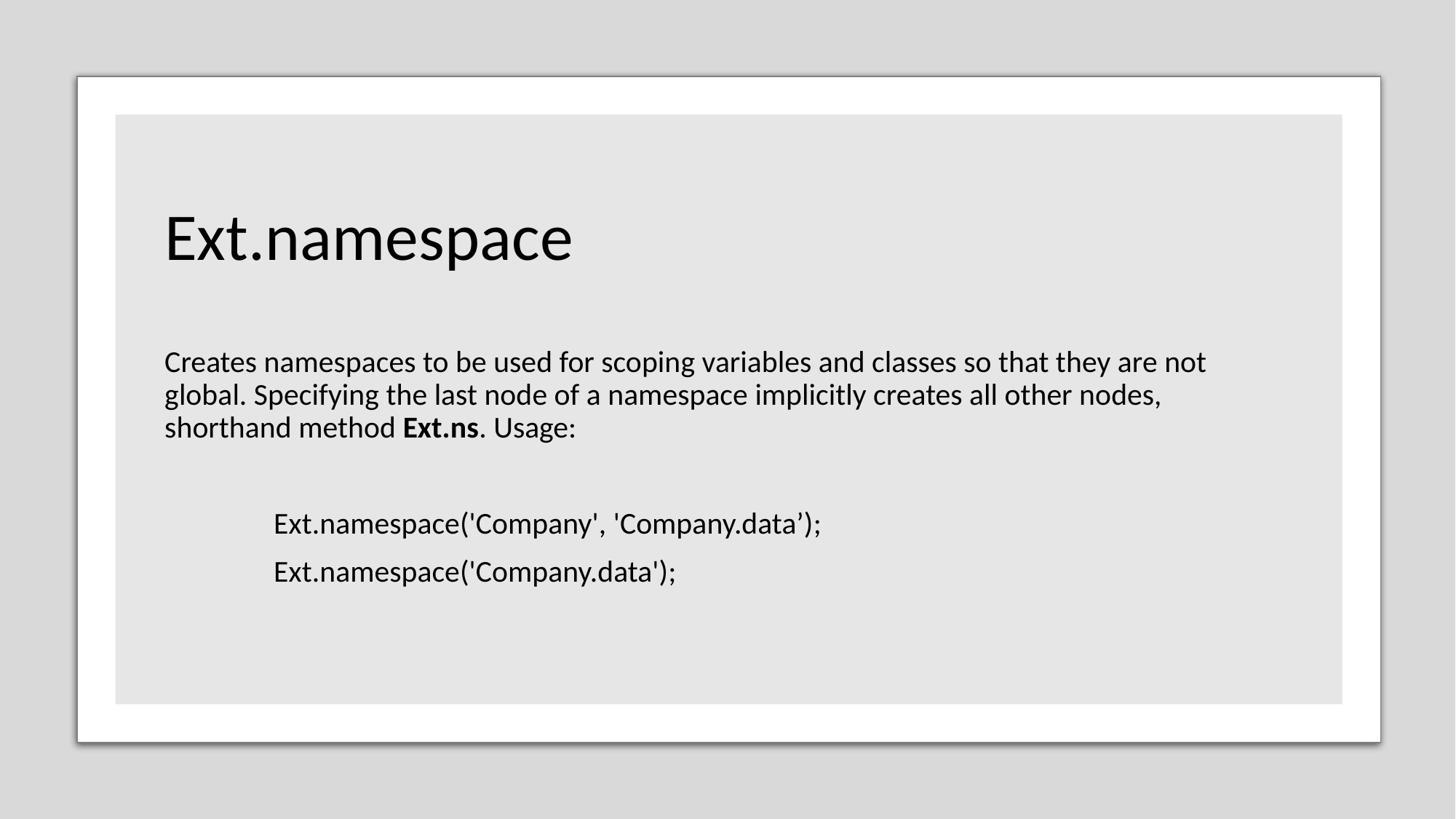

# Ext.namespace
Creates namespaces to be used for scoping variables and classes so that they are not global. Specifying the last node of a namespace implicitly creates all other nodes, shorthand method Ext.ns. Usage:

	Ext.namespace('Company', 'Company.data’);
	Ext.namespace('Company.data');